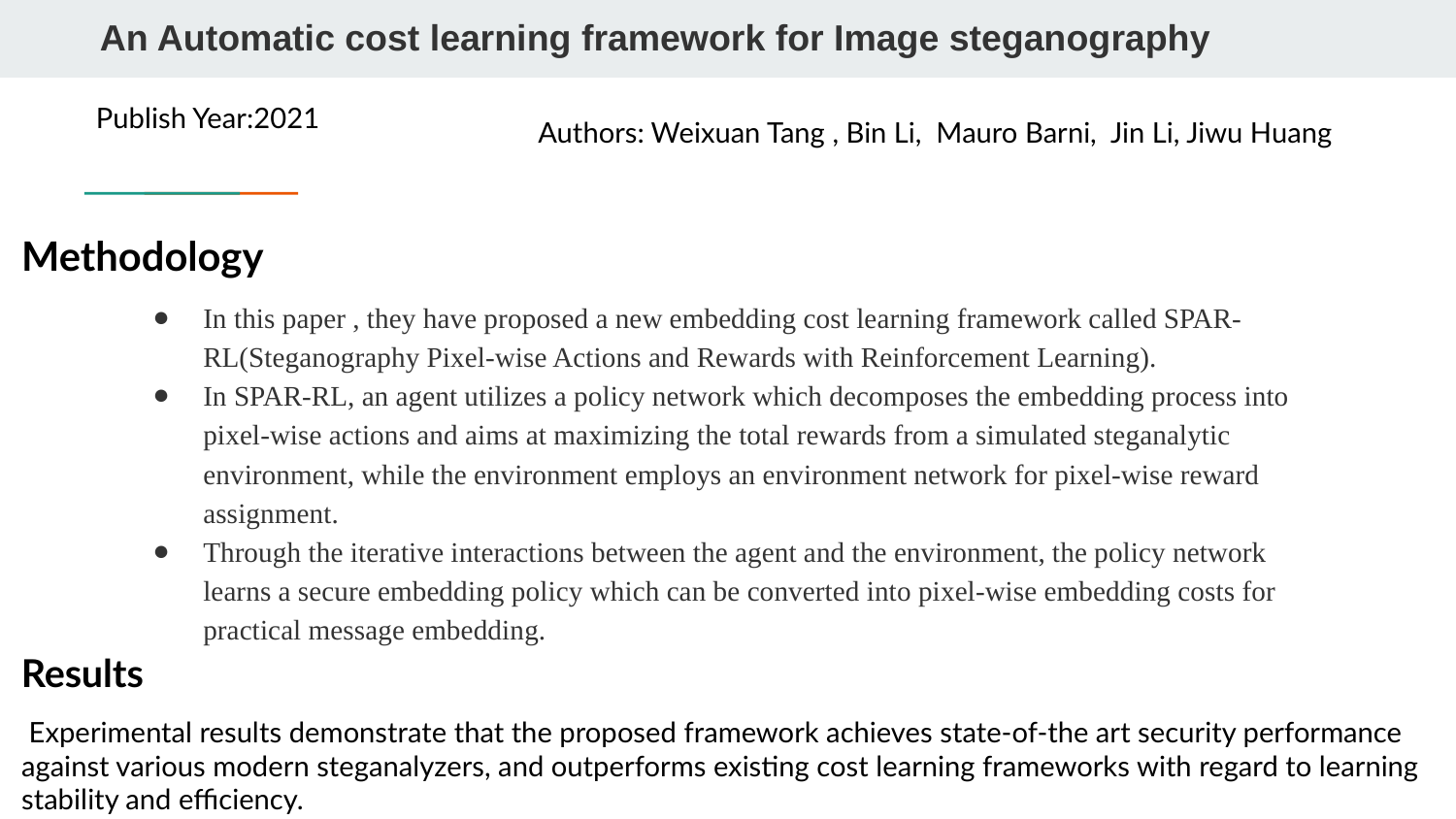

# An Automatic cost learning framework for Image steganography
Publish Year:2021
Authors: Weixuan Tang , Bin Li,  Mauro Barni,  Jin Li, Jiwu Huang
Methodology
In this paper , they have proposed a new embedding cost learning framework called SPAR-RL(Steganography Pixel-wise Actions and Rewards with Reinforcement Learning).
In SPAR-RL, an agent utilizes a policy network which decomposes the embedding process into pixel-wise actions and aims at maximizing the total rewards from a simulated steganalytic environment, while the environment employs an environment network for pixel-wise reward assignment.
Through the iterative interactions between the agent and the environment, the policy network learns a secure embedding policy which can be converted into pixel-wise embedding costs for practical message embedding.
Results
 Experimental results demonstrate that the proposed framework achieves state-of-the art security performance against various modern steganalyzers, and outperforms existing cost learning frameworks with regard to learning stability and efficiency.